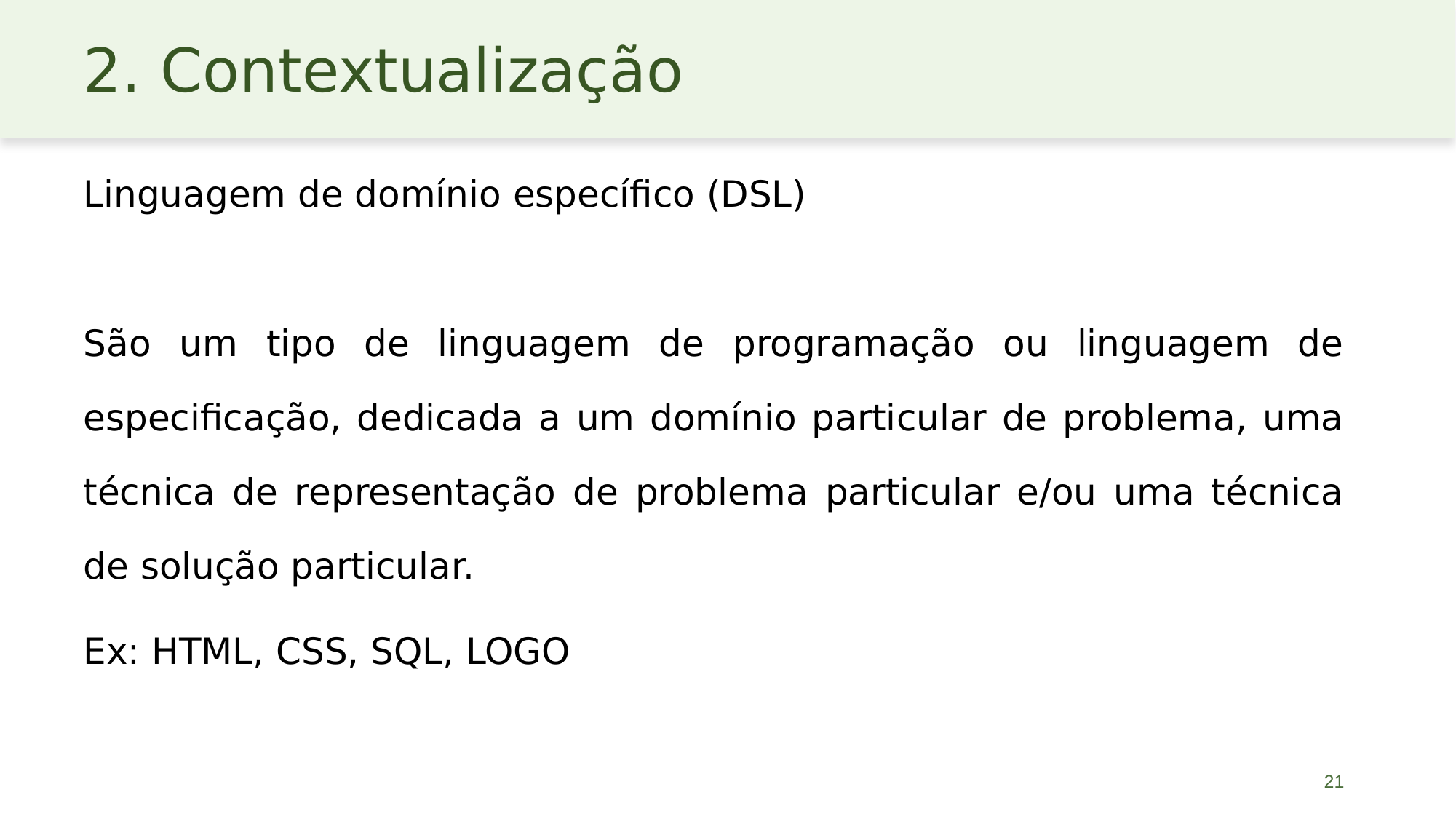

# 2. Contextualização
Linguagem de domínio específico (DSL)
São um tipo de linguagem de programação ou linguagem de especiﬁcação, dedicada a um domínio particular de problema, uma técnica de representação de problema particular e/ou uma técnica de solução particular.
Ex: HTML, CSS, SQL, LOGO
21